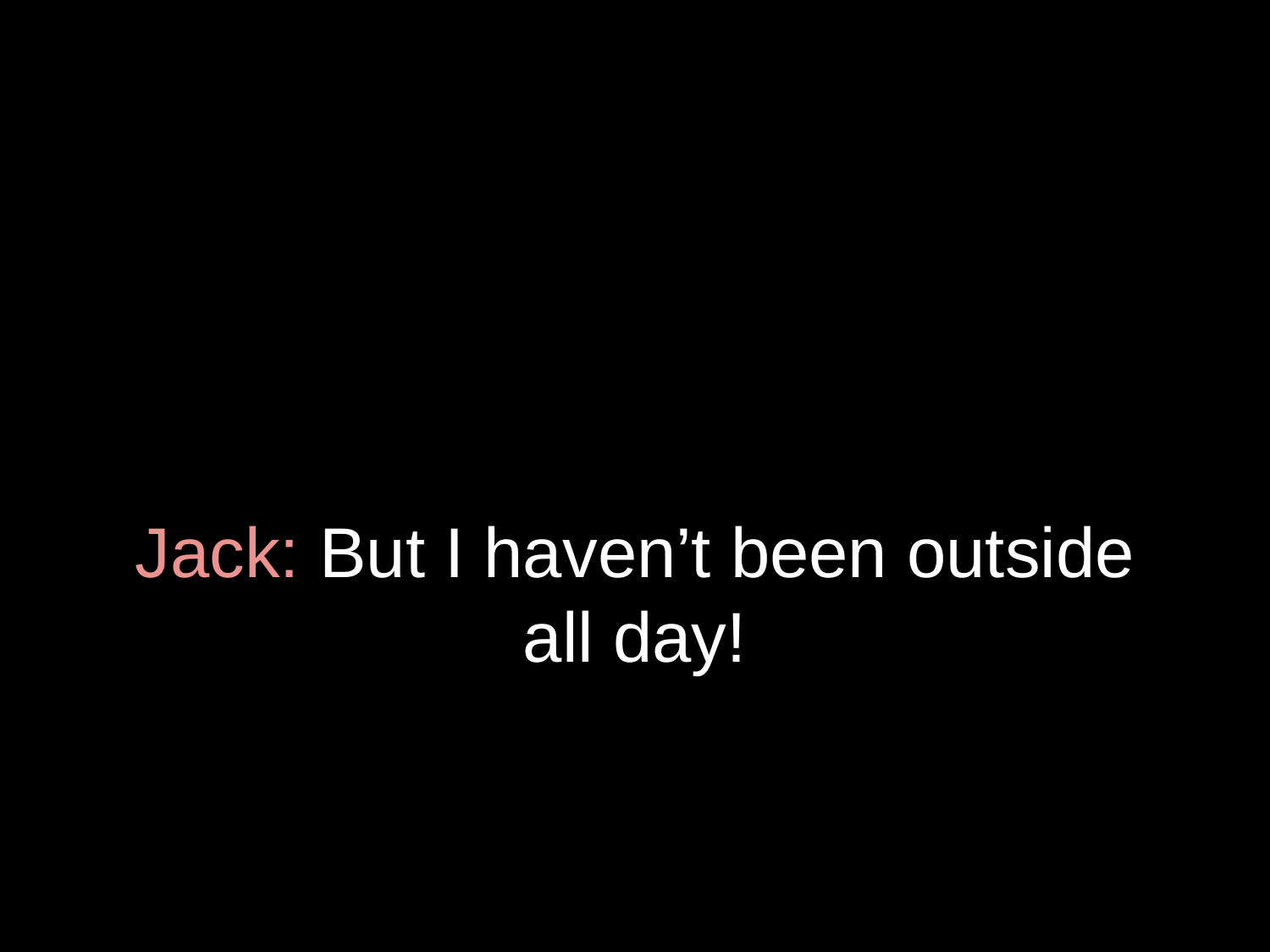

# Jack: But I haven’t been outside all day!